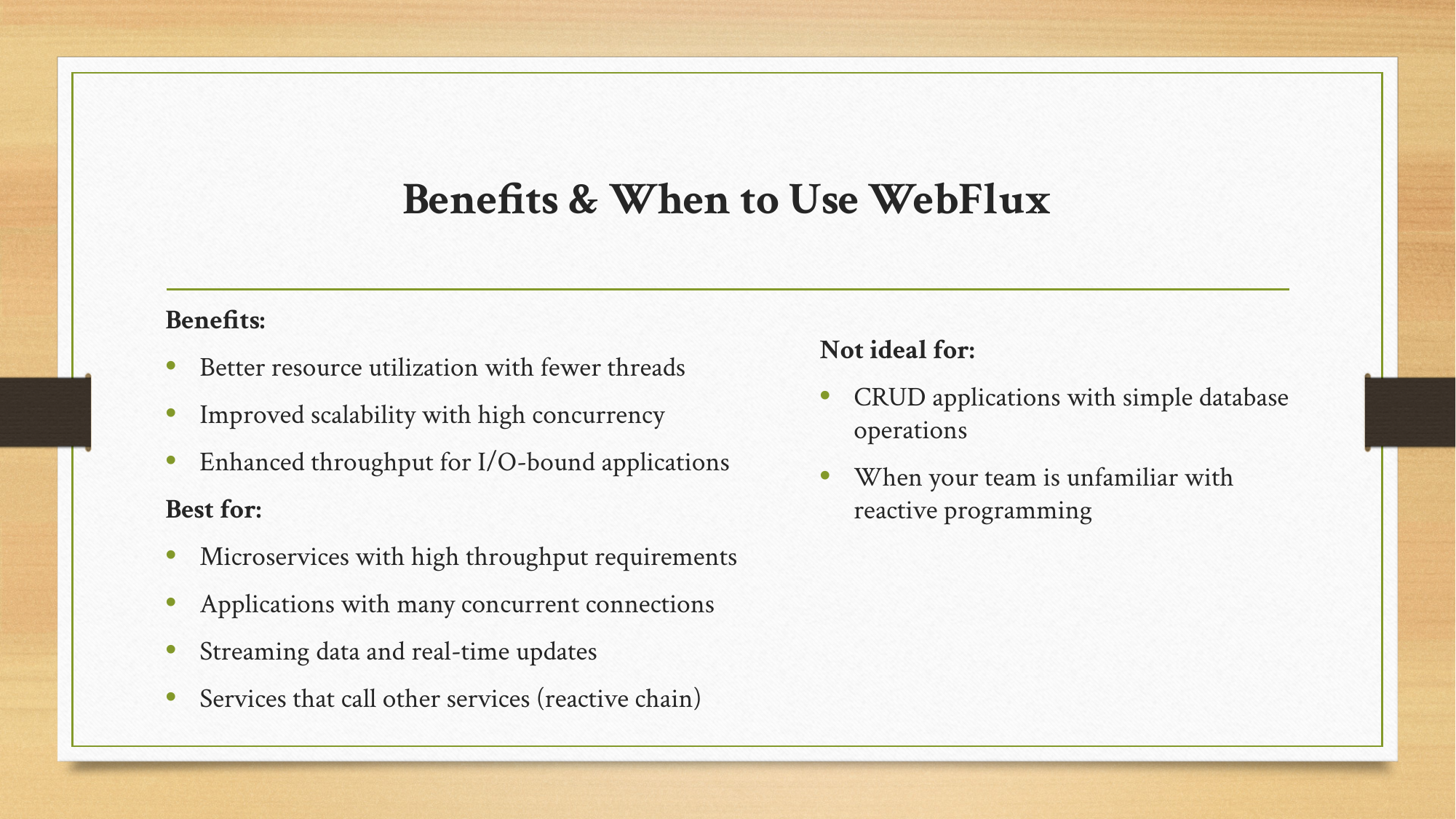

# Benefits & When to Use WebFlux
Benefits:
Better resource utilization with fewer threads
Improved scalability with high concurrency
Enhanced throughput for I/O-bound applications
Best for:
Microservices with high throughput requirements
Applications with many concurrent connections
Streaming data and real-time updates
Services that call other services (reactive chain)
Not ideal for:
CRUD applications with simple database operations
When your team is unfamiliar with reactive programming